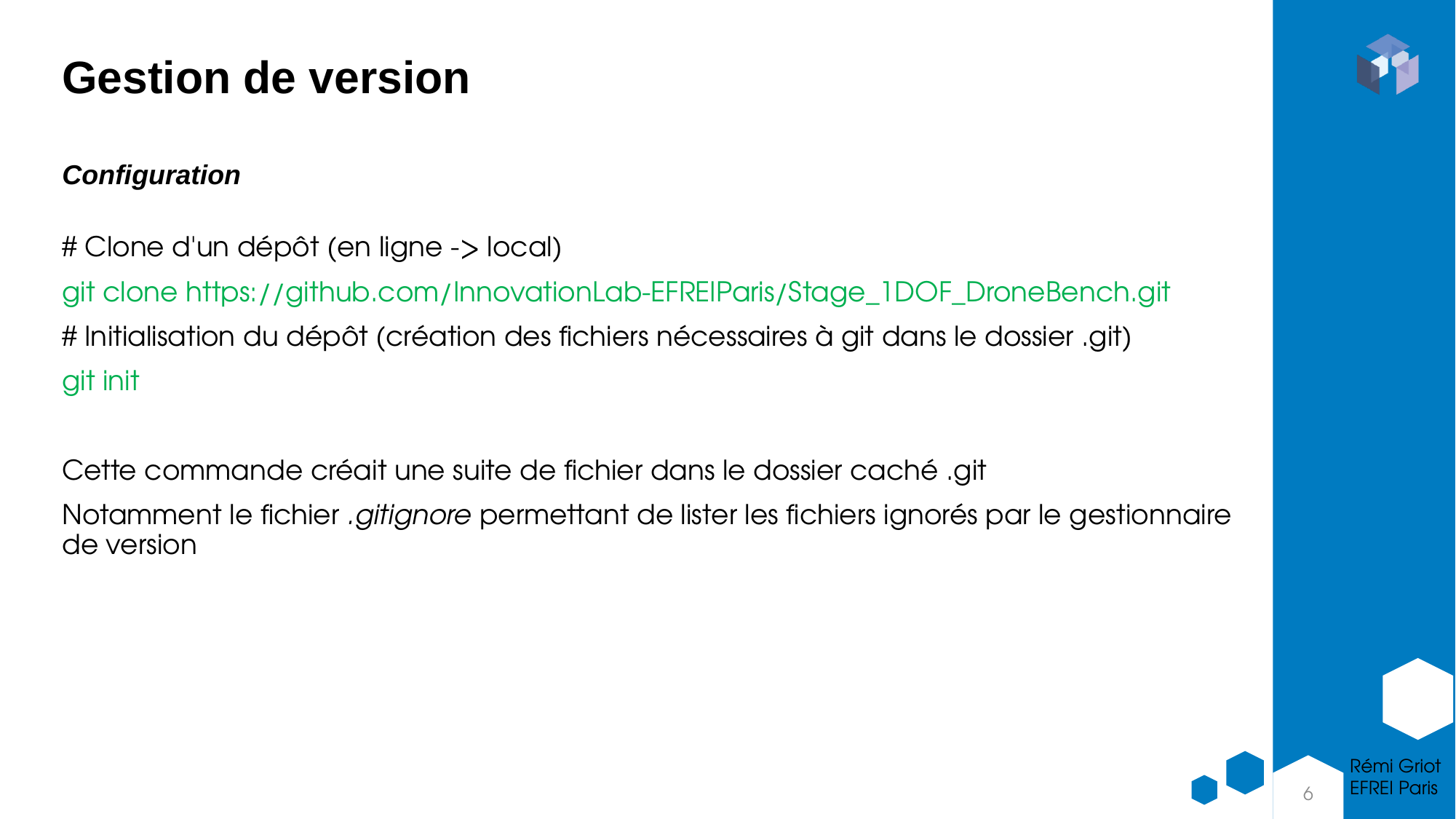

# Gestion de version
Configuration
# Clone d'un dépôt (en ligne -> local)
git clone https://github.com/InnovationLab-EFREIParis/Stage_1DOF_DroneBench.git
# Initialisation du dépôt (création des fichiers nécessaires à git dans le dossier .git)
git init

Cette commande créait une suite de fichier dans le dossier caché .git
Notamment le fichier .gitignore permettant de lister les fichiers ignorés par le gestionnaire de version

6